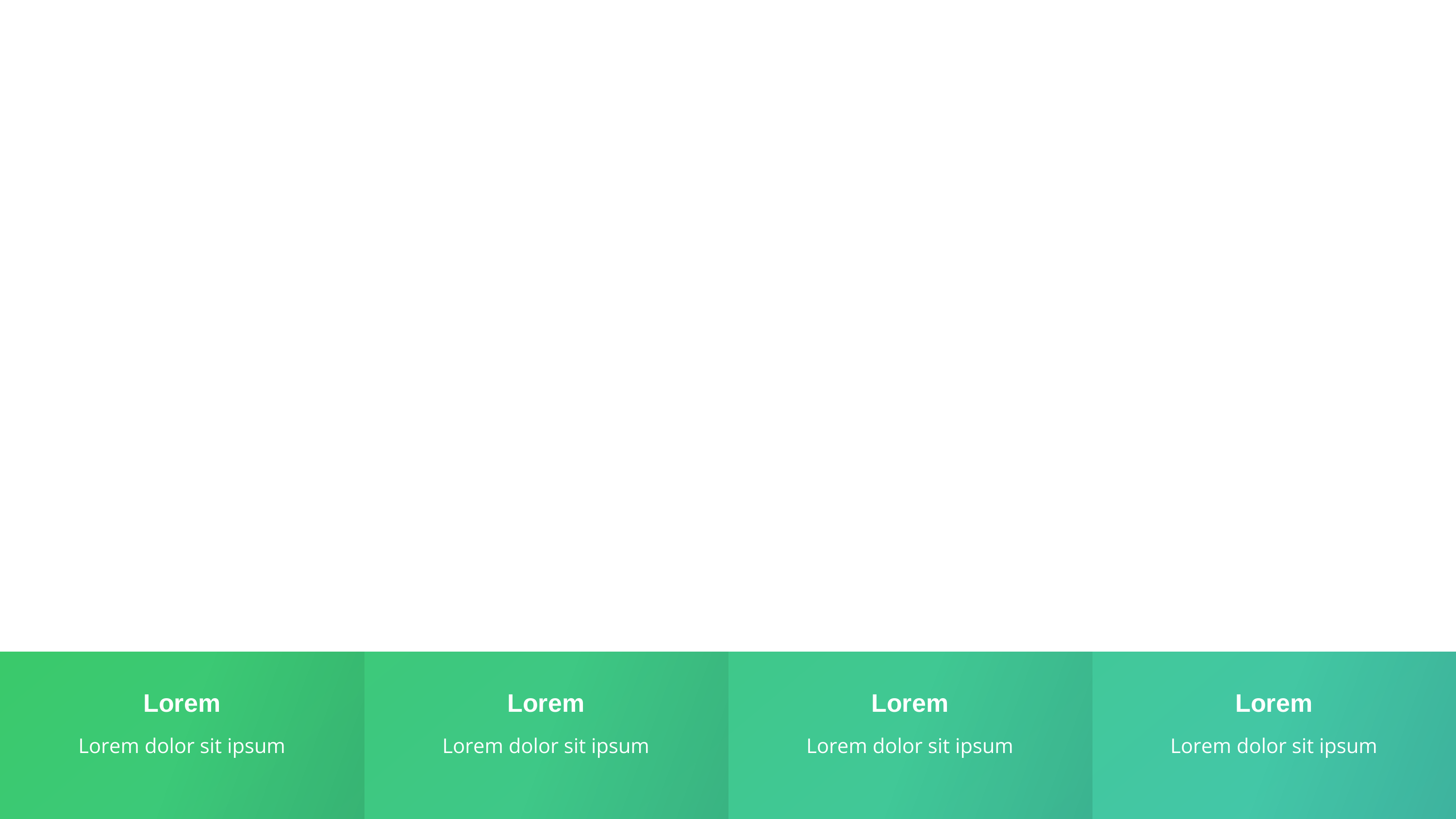

Lorem
Lorem
Lorem
Lorem
Lorem dolor sit ipsum
Lorem dolor sit ipsum
Lorem dolor sit ipsum
Lorem dolor sit ipsum